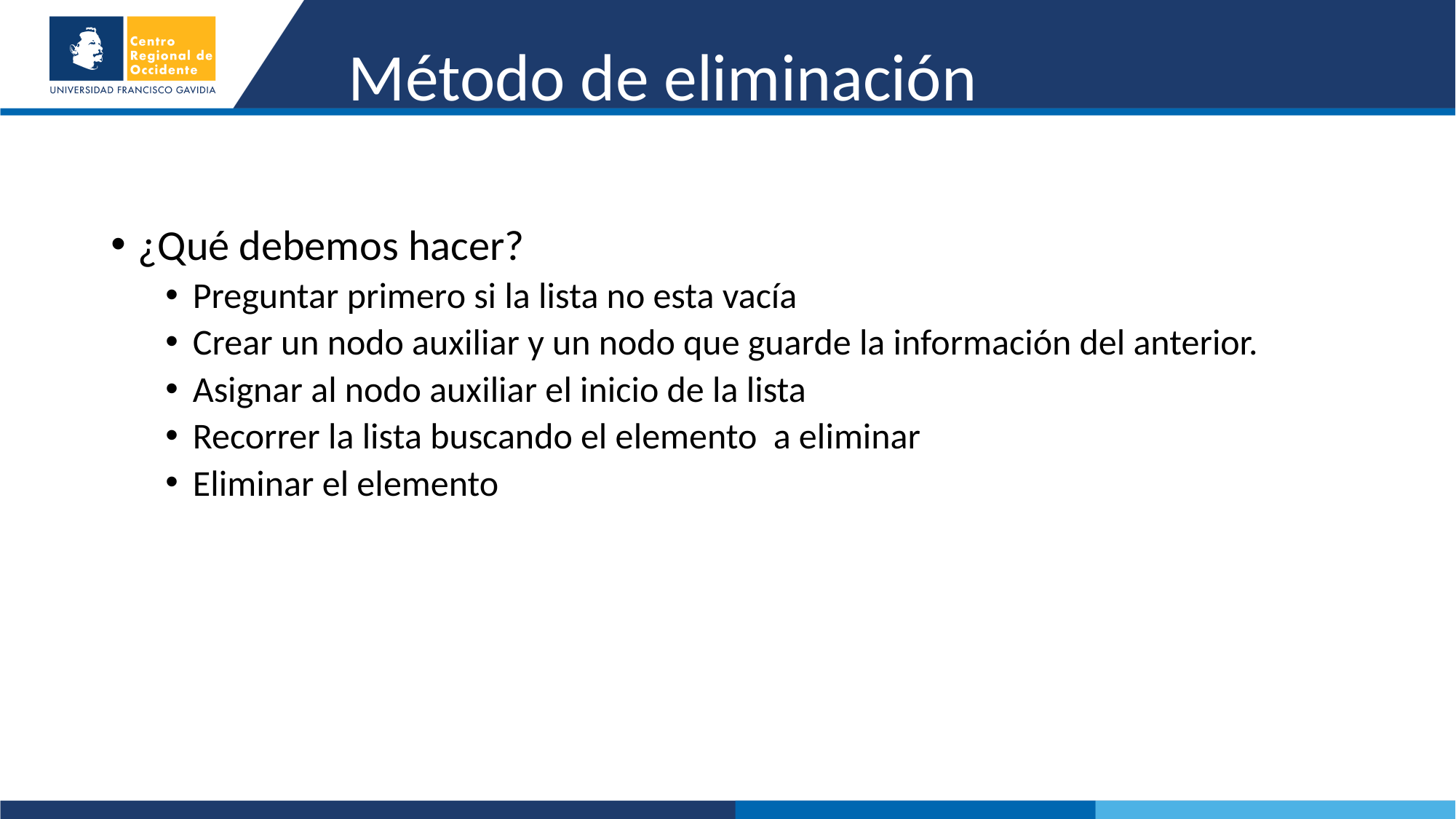

# Método de eliminación
¿Qué debemos hacer?
Preguntar primero si la lista no esta vacía
Crear un nodo auxiliar y un nodo que guarde la información del anterior.
Asignar al nodo auxiliar el inicio de la lista
Recorrer la lista buscando el elemento  a eliminar
Eliminar el elemento